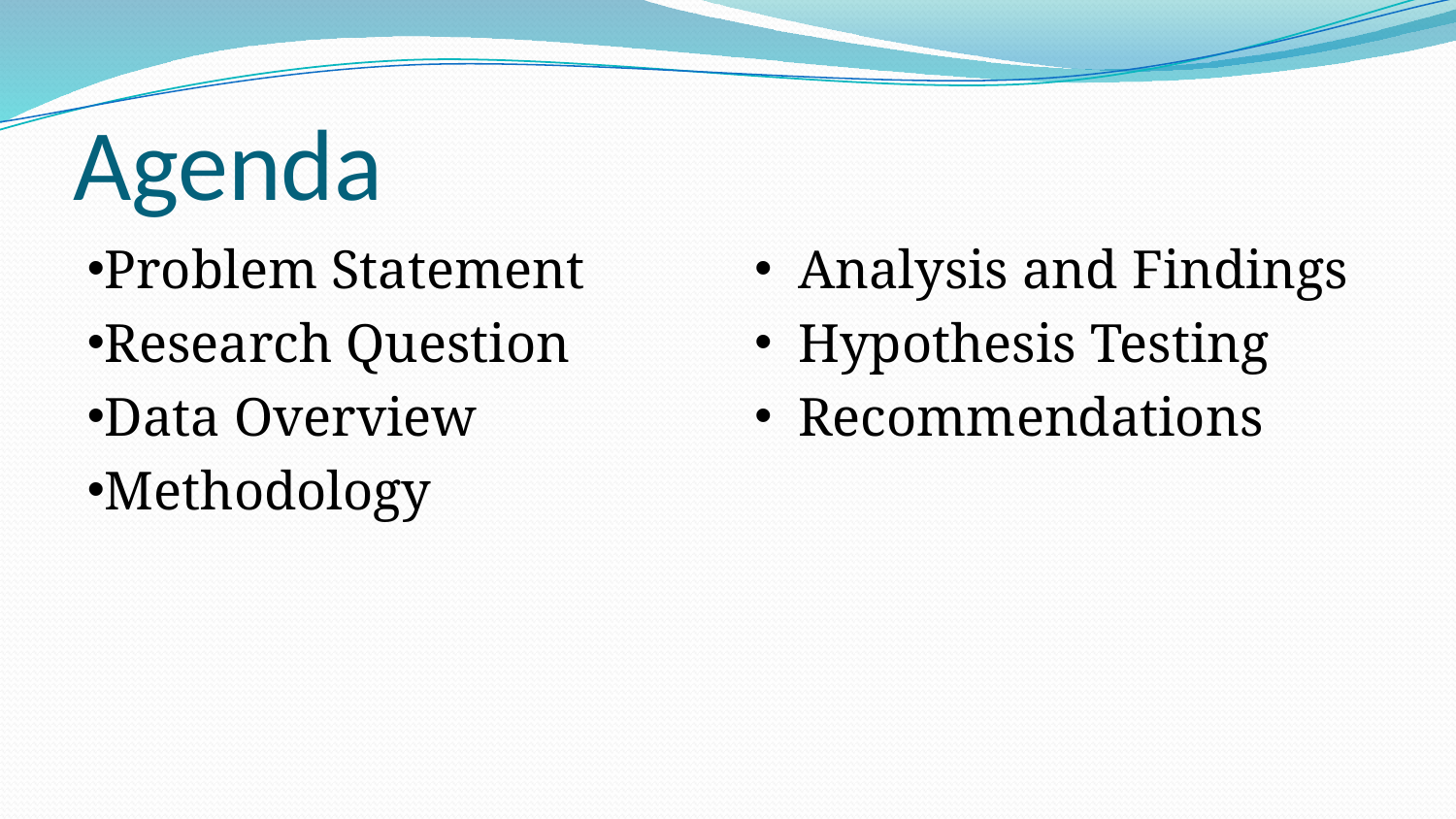

# Agenda
Problem Statement
Research Question
Data Overview
Methodology

Analysis and Findings
Hypothesis Testing
Recommendations